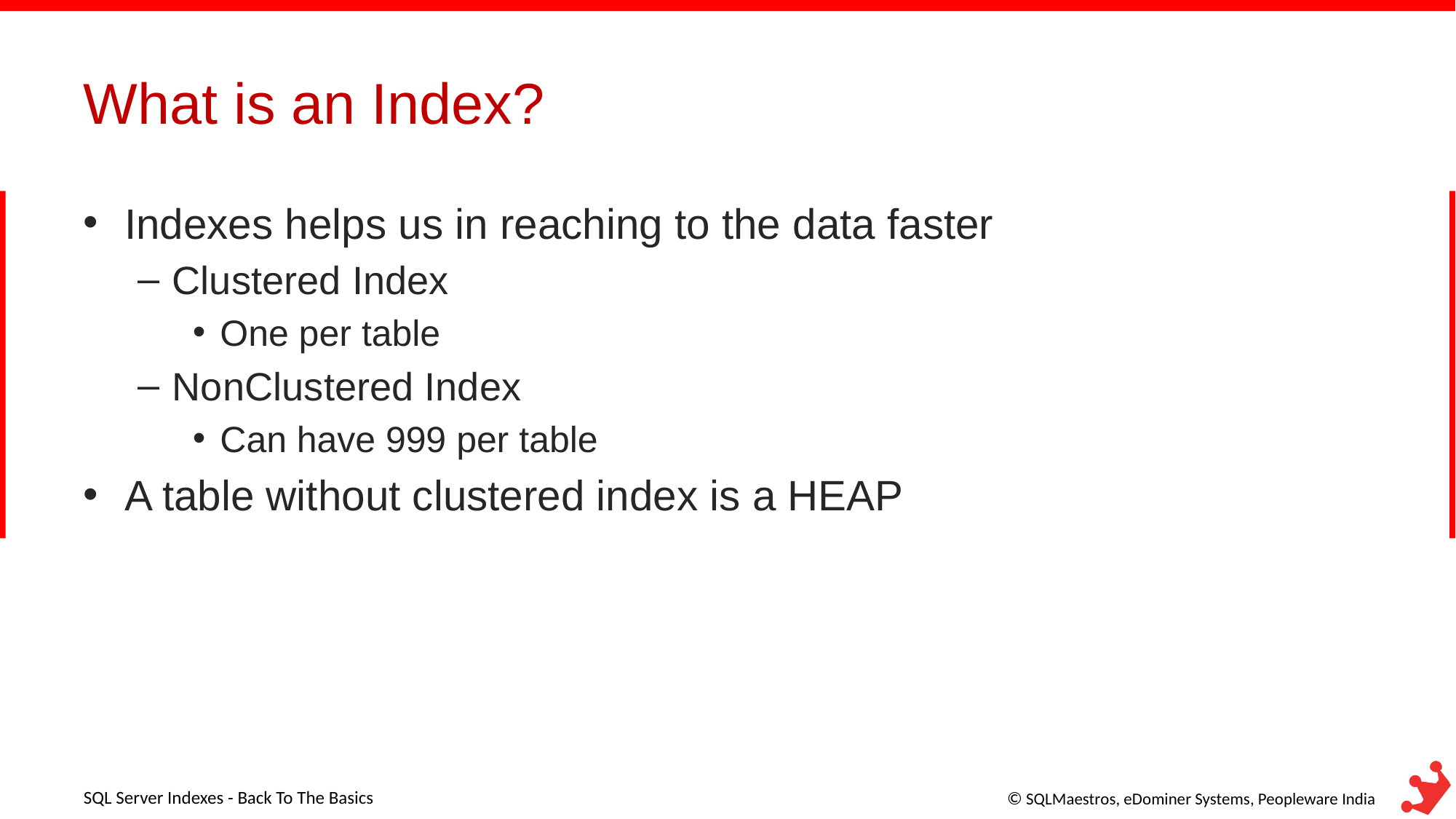

# What is an Index?
Indexes helps us in reaching to the data faster
Clustered Index
One per table
NonClustered Index
Can have 999 per table
A table without clustered index is a HEAP